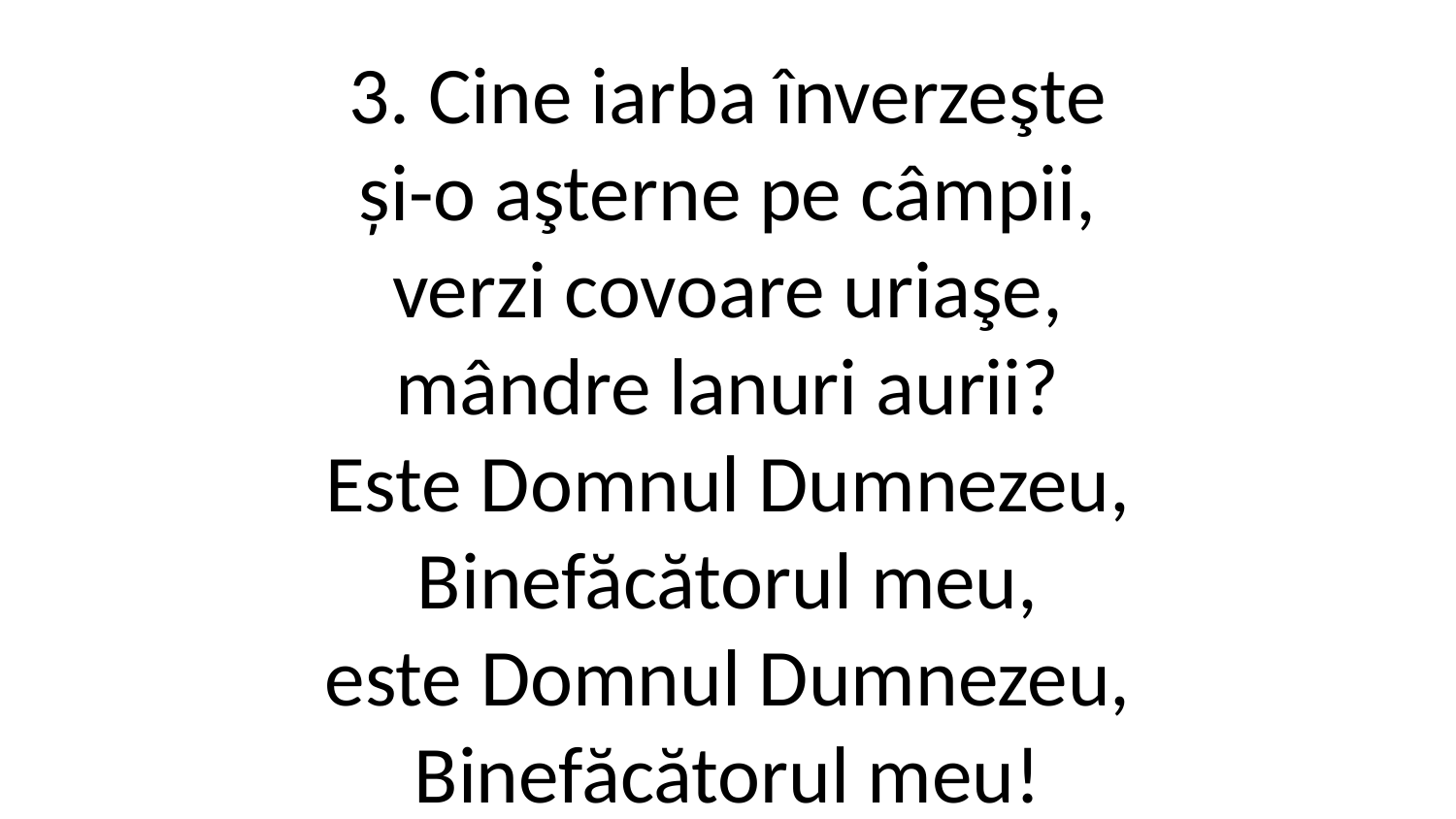

3. Cine iarba înverzeşte
și-o aşterne pe câmpii,
verzi covoare uriaşe,
mândre lanuri aurii?
Este Domnul Dumnezeu,
Binefăcătorul meu,
este Domnul Dumnezeu,
Binefăcătorul meu!